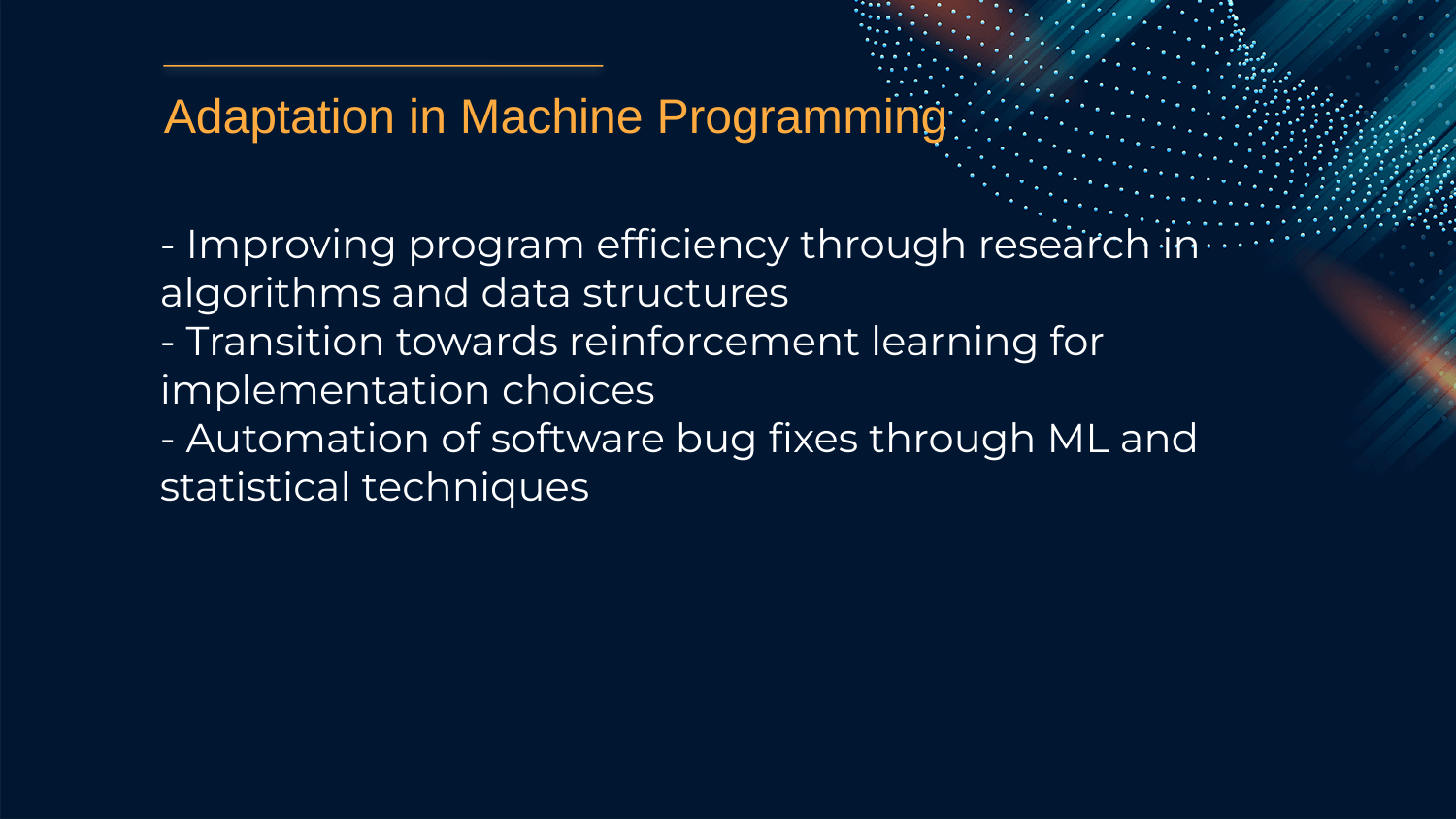

Adaptation in Machine Programming
- Improving program efficiency through research in algorithms and data structures
- Transition towards reinforcement learning for implementation choices
- Automation of software bug fixes through ML and statistical techniques